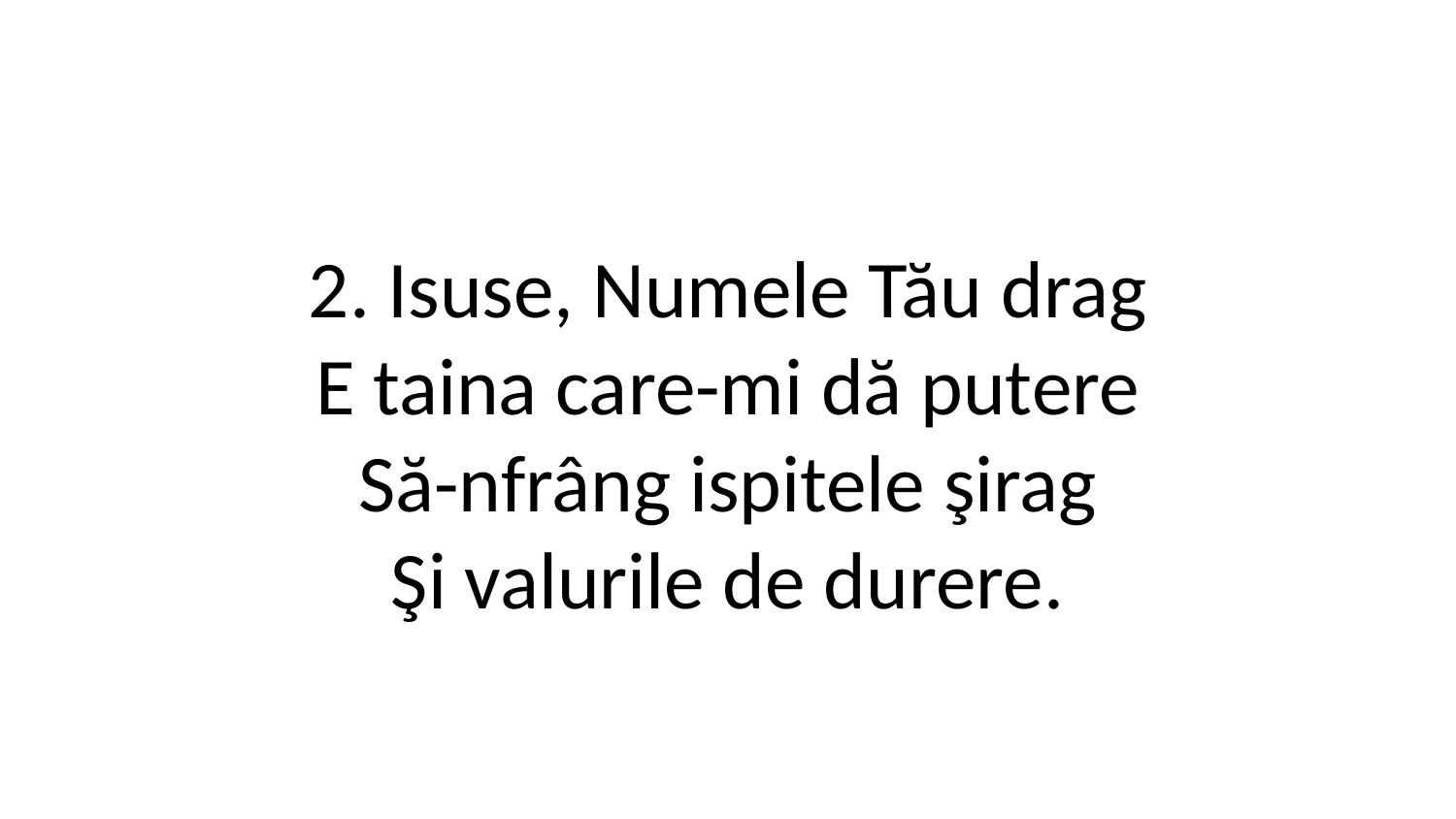

2. Isuse, Numele Tău drag
E taina care-mi dă putere
Să-nfrâng ispitele şirag
Şi valurile de durere.